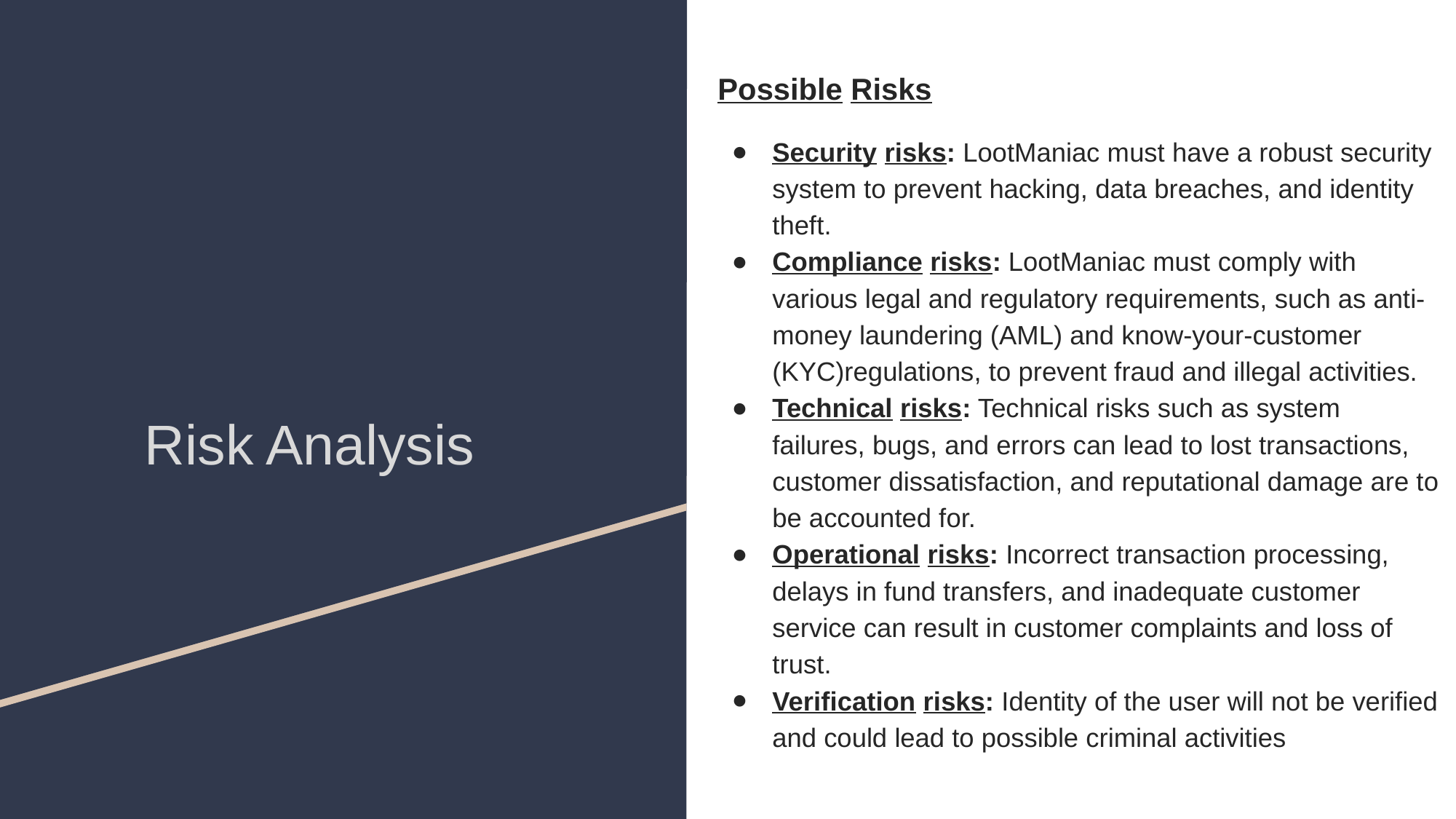

Possible Risks
Security risks: LootManiac must have a robust security system to prevent hacking, data breaches, and identity theft.
Compliance risks: LootManiac must comply with various legal and regulatory requirements, such as anti-money laundering (AML) and know-your-customer (KYC)regulations, to prevent fraud and illegal activities.
Technical risks: Technical risks such as system failures, bugs, and errors can lead to lost transactions, customer dissatisfaction, and reputational damage are to be accounted for.
Operational risks: Incorrect transaction processing, delays in fund transfers, and inadequate customer service can result in customer complaints and loss of trust.
Verification risks: Identity of the user will not be verified and could lead to possible criminal activities
# Risk Analysis